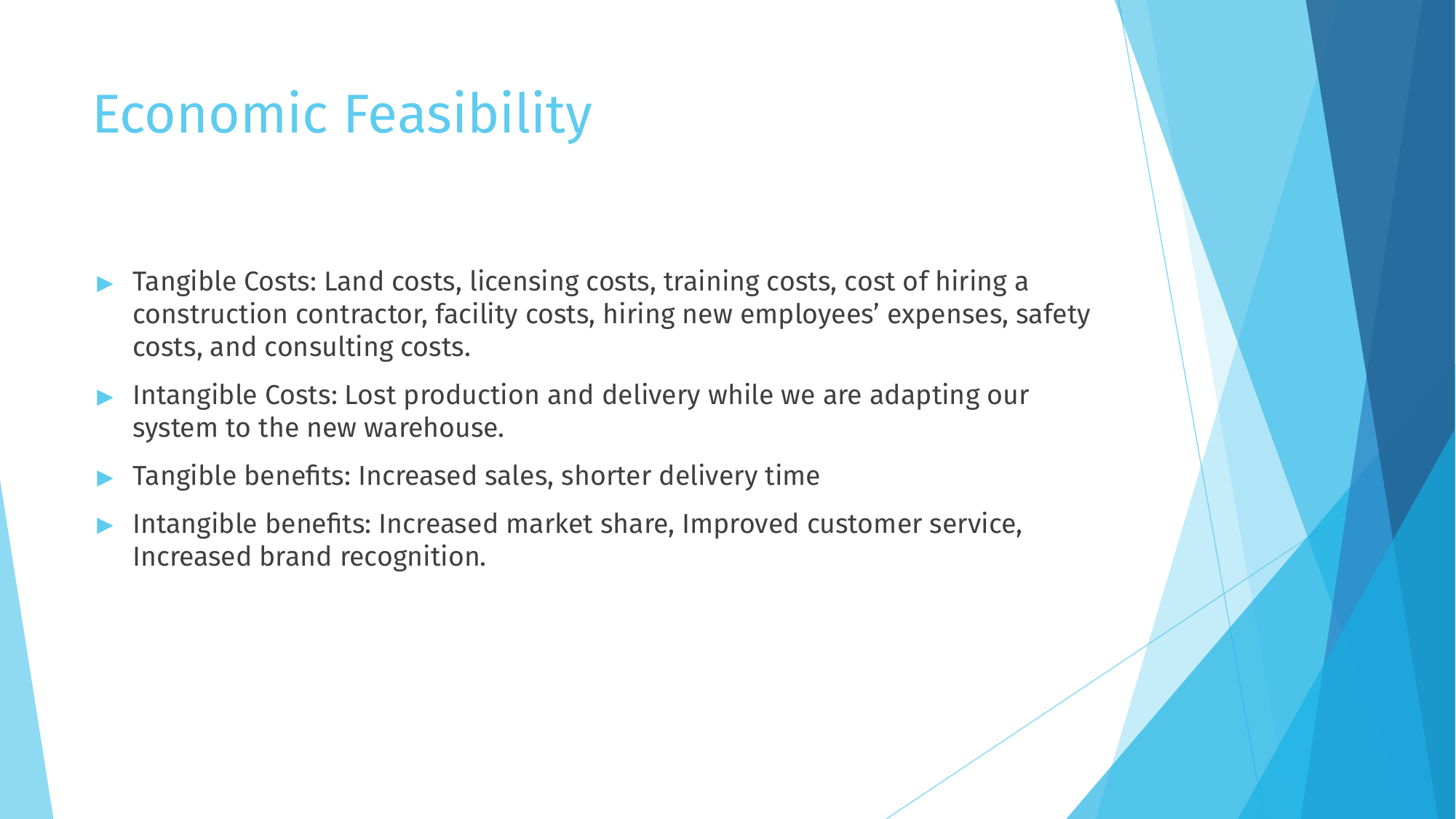

# Economic Feasibility
Tangible Costs: Land costs, licensing costs, training costs, cost of hiring a construction contractor, facility costs, hiring new employees’ expenses, safety costs, and consulting costs.
Intangible Costs: Lost production and delivery while we are adapting our system to the new warehouse.
Tangible benefits: Increased sales, shorter delivery time
Intangible benefits: Increased market share, Improved customer service, Increased brand recognition.